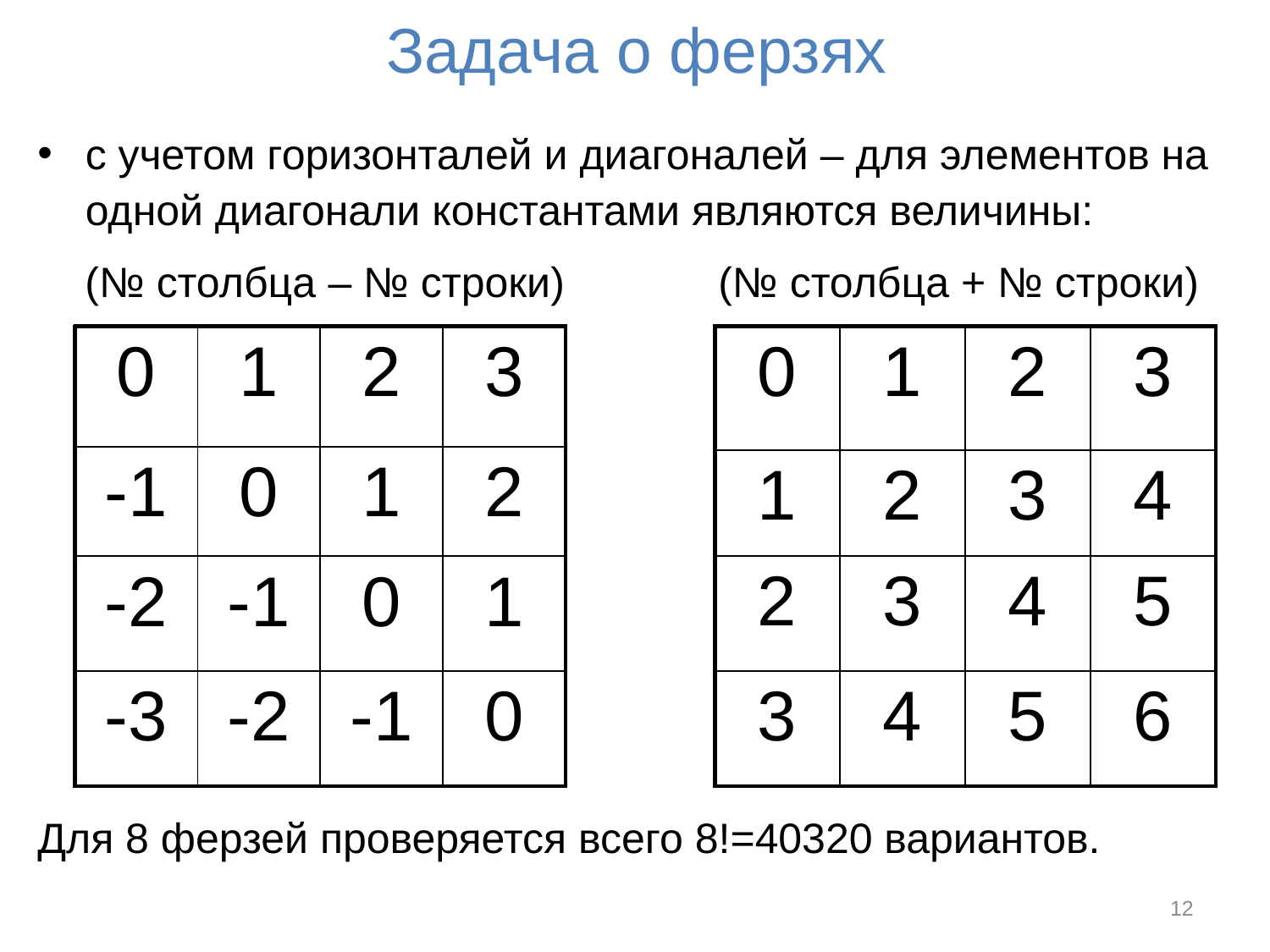

Задача о ферзях
с учетом горизонталей и диагоналей – для элементов на одной диагонали константами являются величины:
    (№ столбца – № строки)             (№ столбца + № строки)

Для 8 ферзей проверяется всего 8!=40320 вариантов.
| 0 | 1 | 2 | 3 |
| --- | --- | --- | --- |
| -1 | 0 | 1 | 2 |
| -2 | -1 | 0 | 1 |
| -3 | -2 | -1 | 0 |
| 0 | 1 | 2 | 3 |
| --- | --- | --- | --- |
| 1 | 2 | 3 | 4 |
| 2 | 3 | 4 | 5 |
| 3 | 4 | 5 | 6 |
12